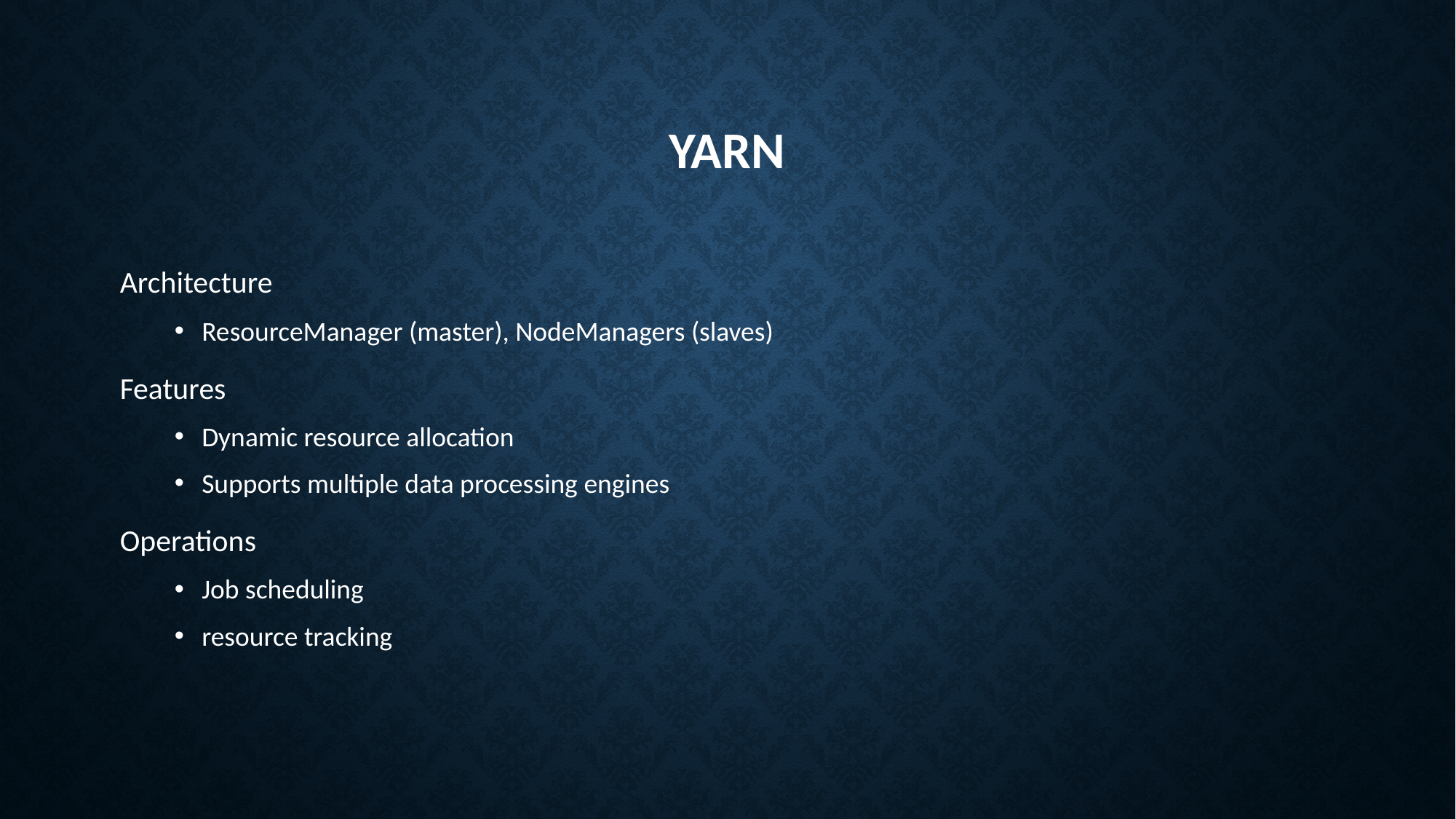

# YARN
Architecture
ResourceManager (master), NodeManagers (slaves)
Features
Dynamic resource allocation
Supports multiple data processing engines
Operations
Job scheduling
resource tracking